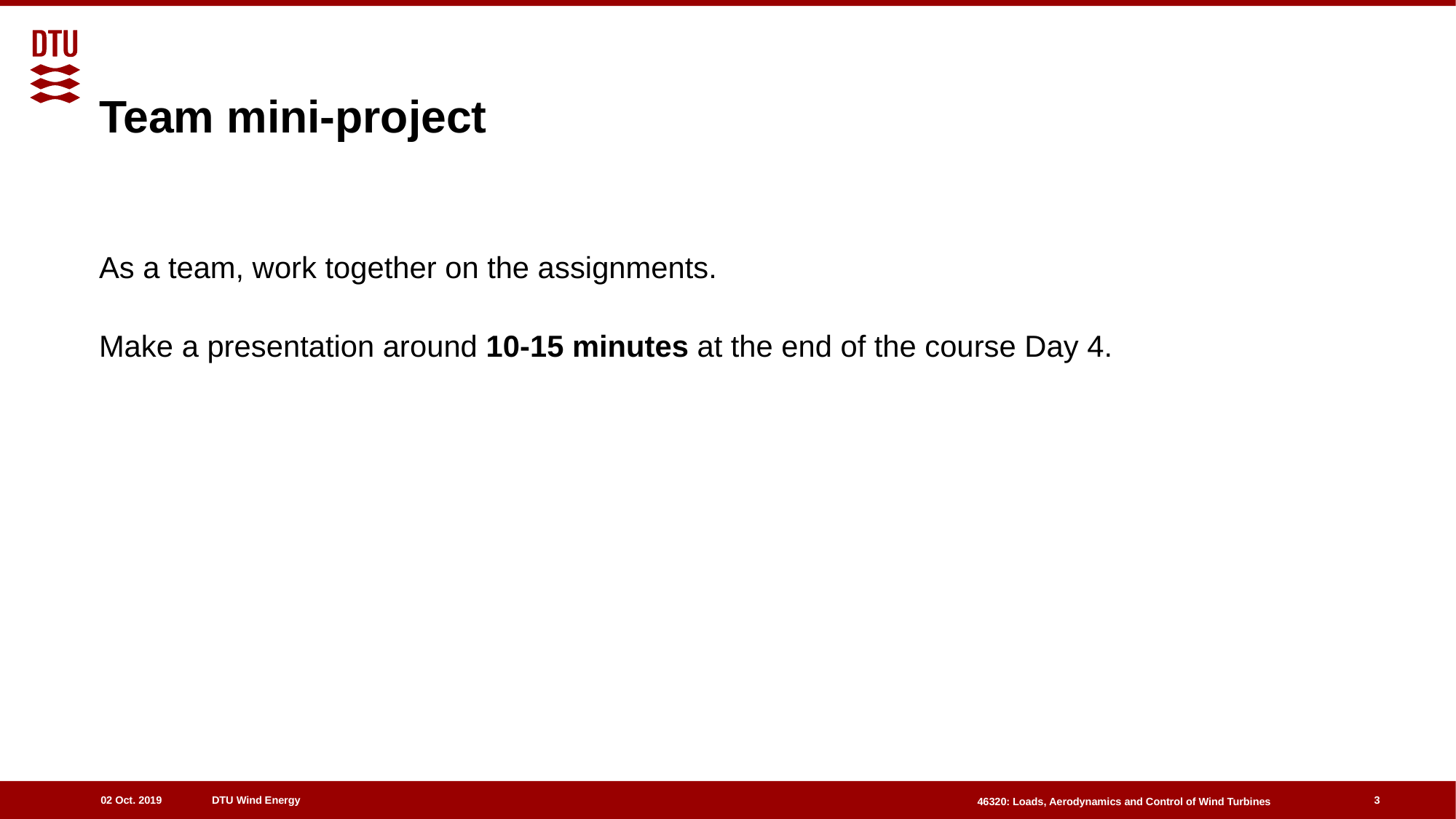

# Team mini-project
As a team, work together on the assignments.
Make a presentation around 10-15 minutes at the end of the course Day 4.
3